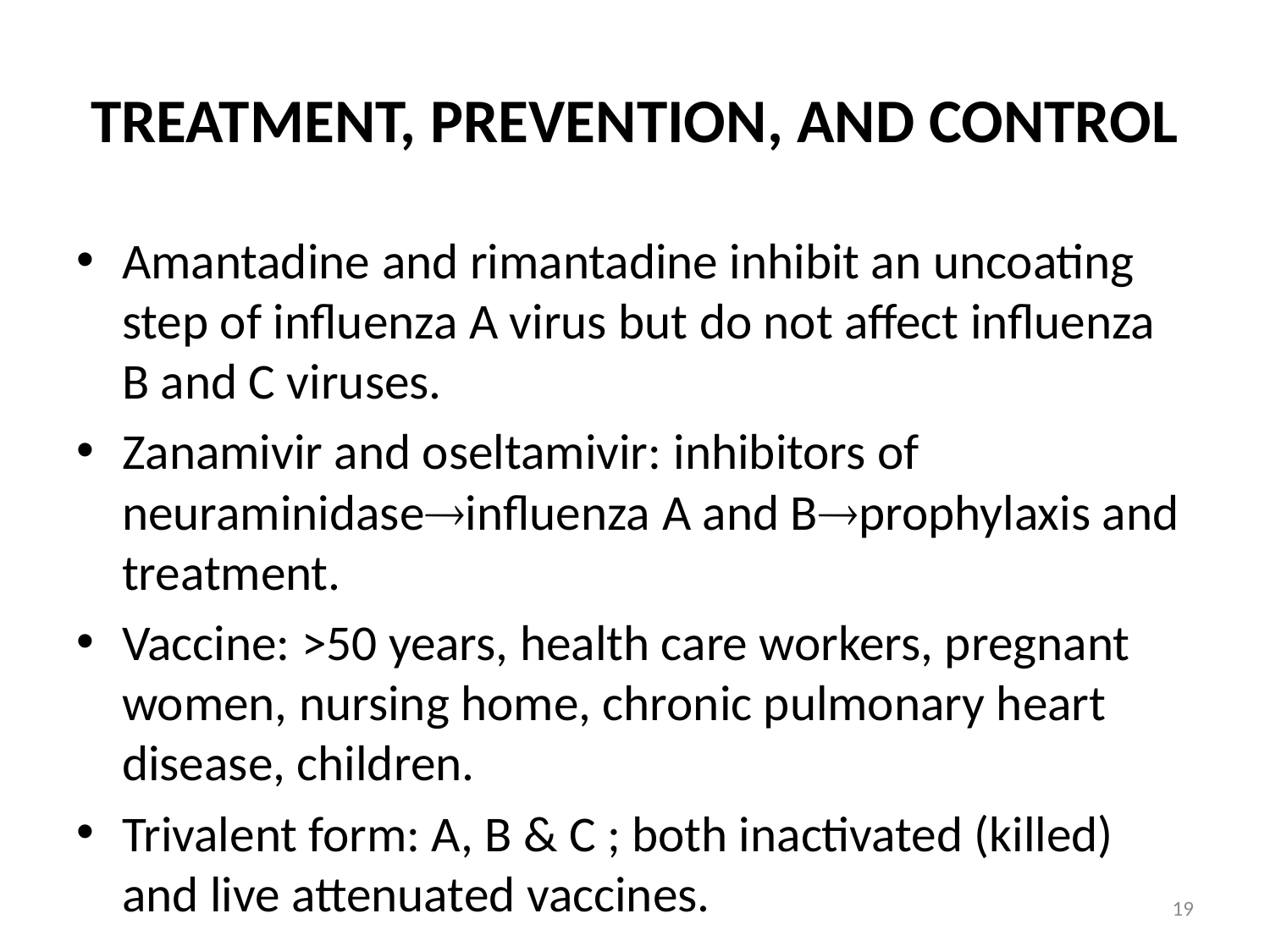

# TREATMENT, PREVENTION, AND CONTROL
Amantadine and rimantadine inhibit an uncoating step of influenza A virus but do not affect influenza B and C viruses.
Zanamivir and oseltamivir: inhibitors of neuraminidase→influenza A and B→prophylaxis and treatment.
Vaccine: >50 years, health care workers, pregnant women, nursing home, chronic pulmonary heart disease, children.
Trivalent form: A, B & C ; both inactivated (killed) and live attenuated vaccines.

19